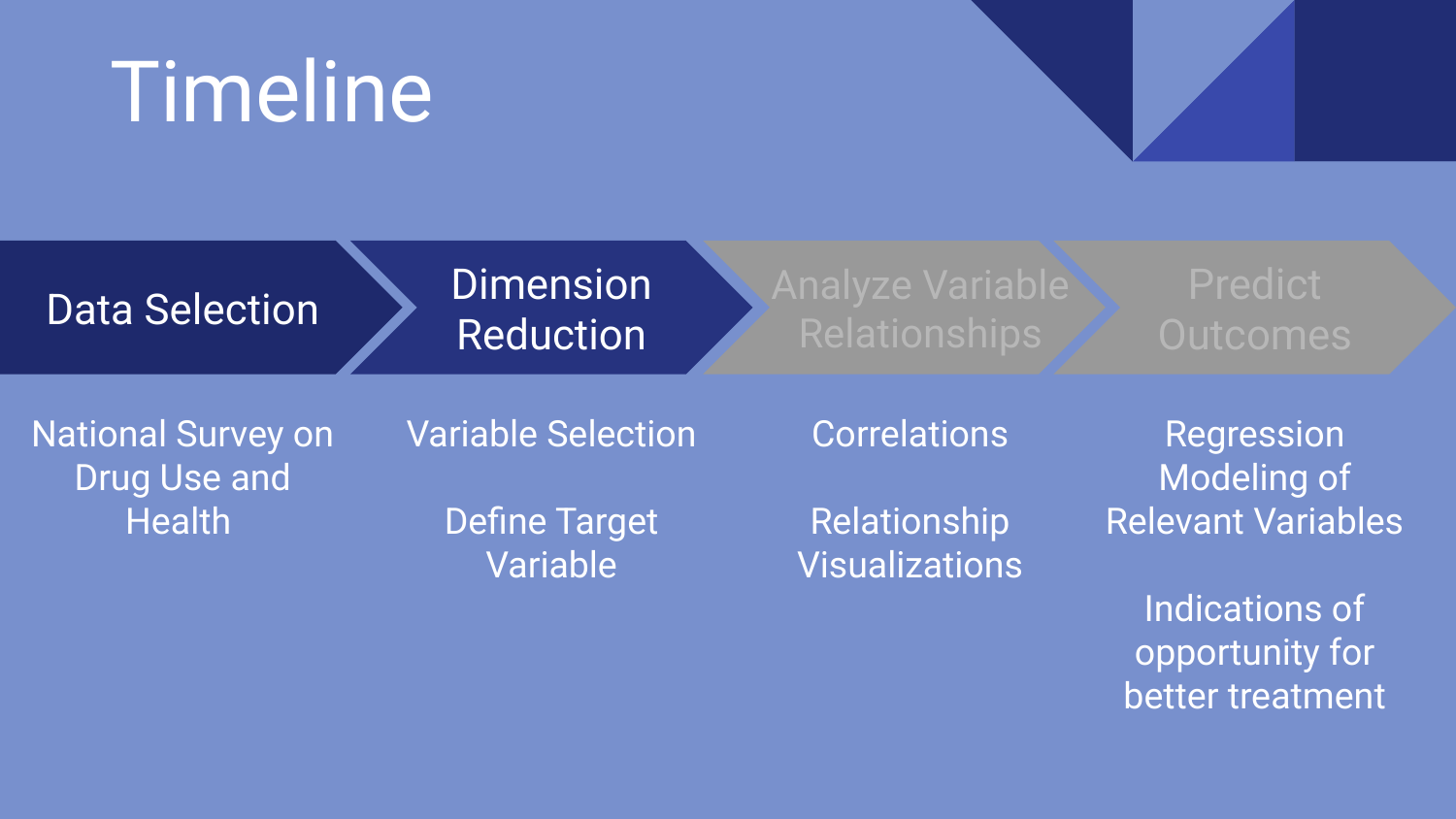

# Timeline

Data Selection
Dimension Reduction
Analyze Variable Relationships
Predict Outcomes
National Survey on Drug Use and Health
Variable Selection

Define Target Variable
Correlations

Relationship
Visualizations
Regression Modeling of Relevant Variables

Indications of opportunity for better treatment